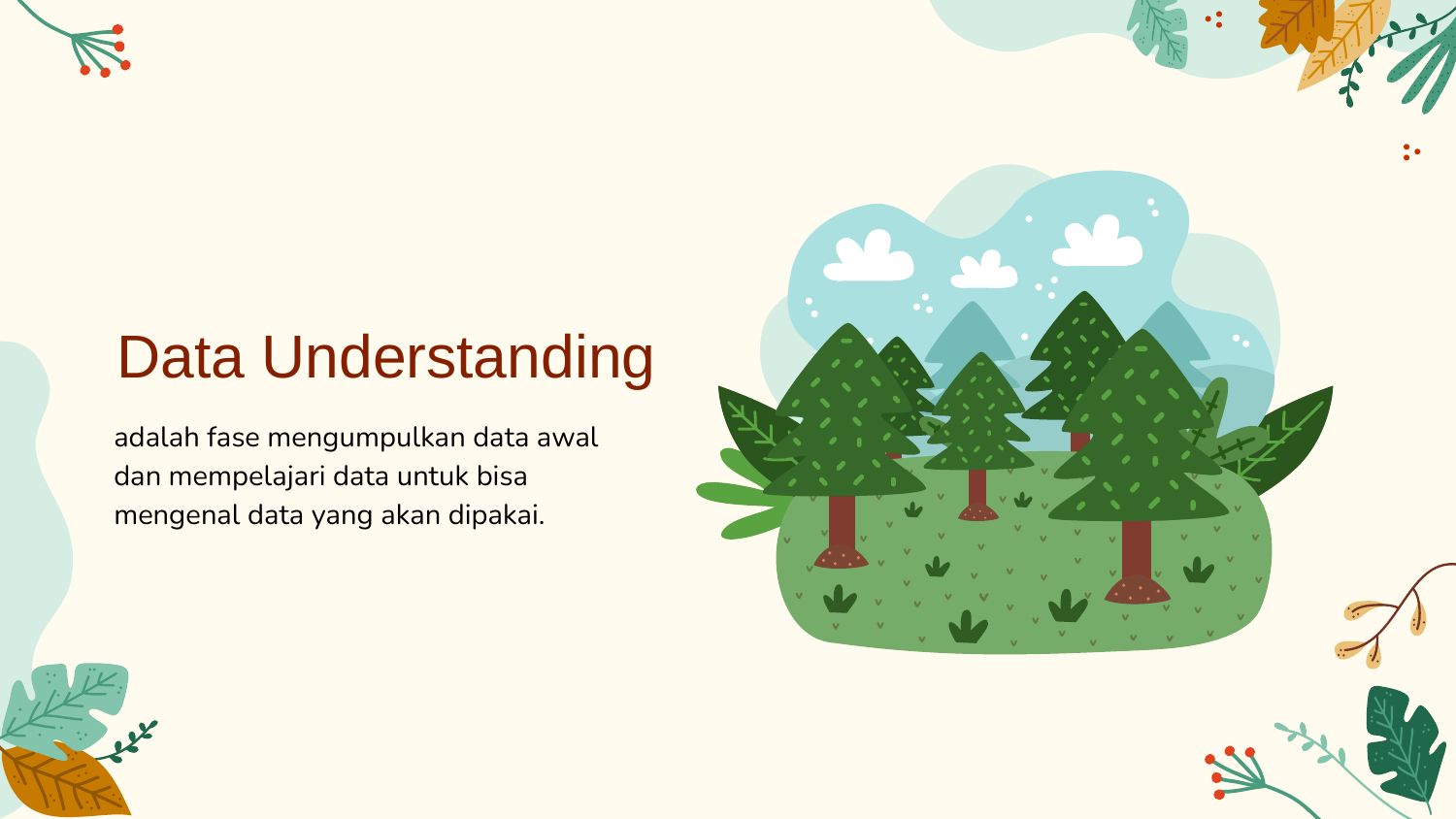

# Data Understanding
adalah fase mengumpulkan data awal dan mempelajari data untuk bisa mengenal data yang akan dipakai.